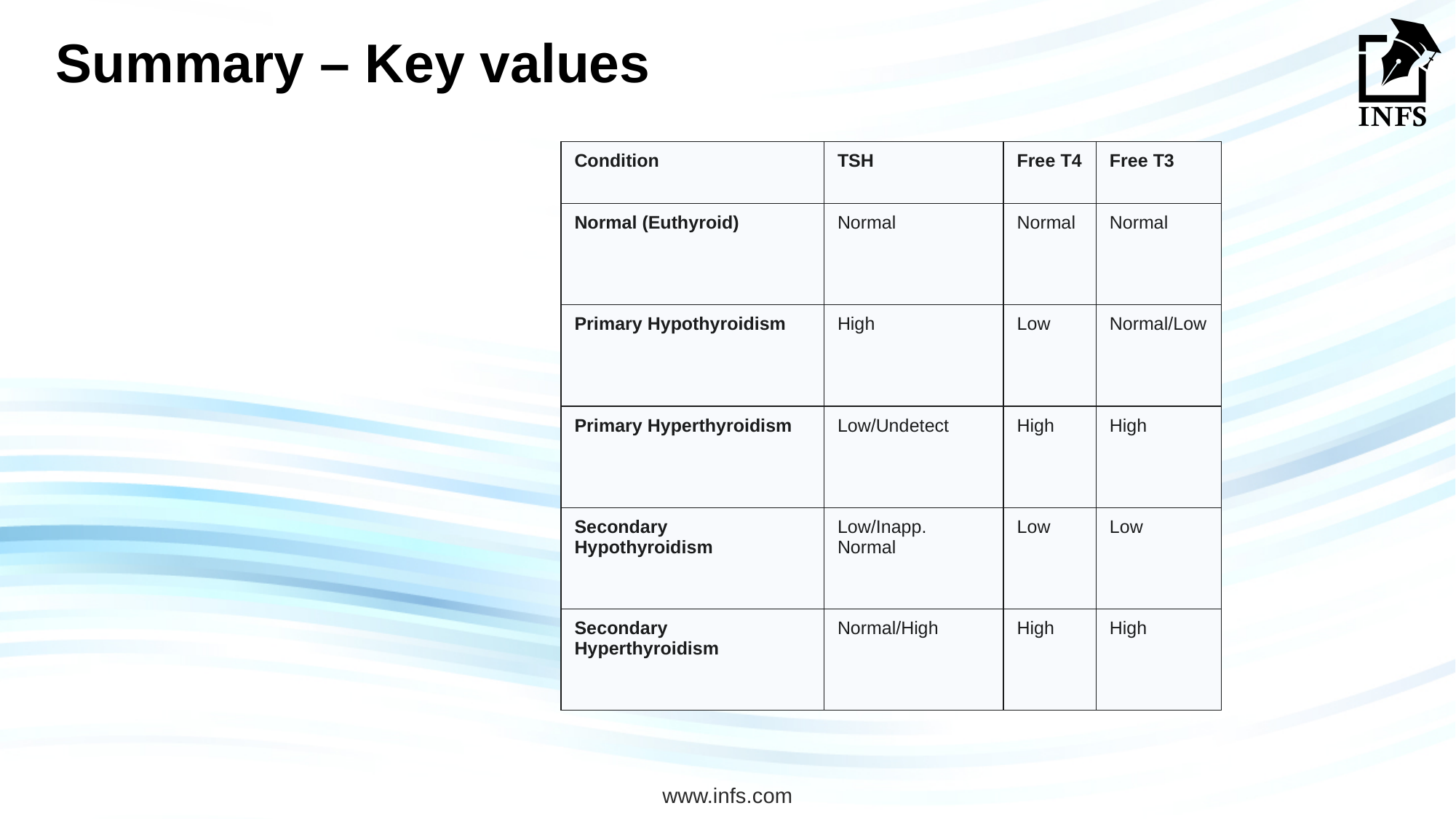

# Summary – Key values
| Condition | TSH | Free T4 | Free T3 |
| --- | --- | --- | --- |
| Normal (Euthyroid) | Normal | Normal | Normal |
| Primary Hypothyroidism | High | Low | Normal/Low |
| Primary Hyperthyroidism | Low/Undetect | High | High |
| Secondary Hypothyroidism | Low/Inapp. Normal | Low | Low |
| Secondary Hyperthyroidism | Normal/High | High | High |